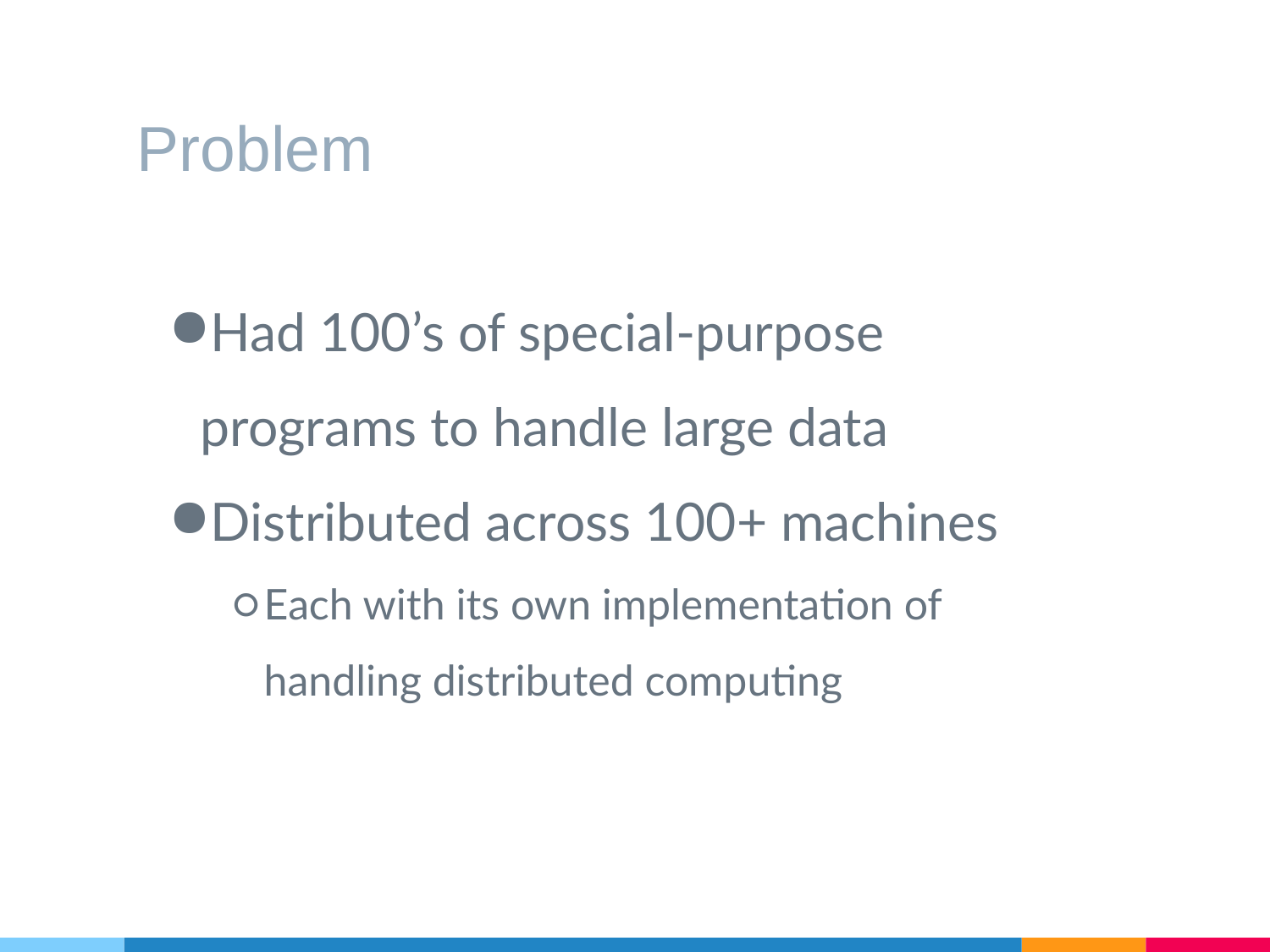

# Problem
Had 100’s of special-purpose  programs to handle large data
Distributed across 100+ machines
Each with its own implementation of handling distributed computing